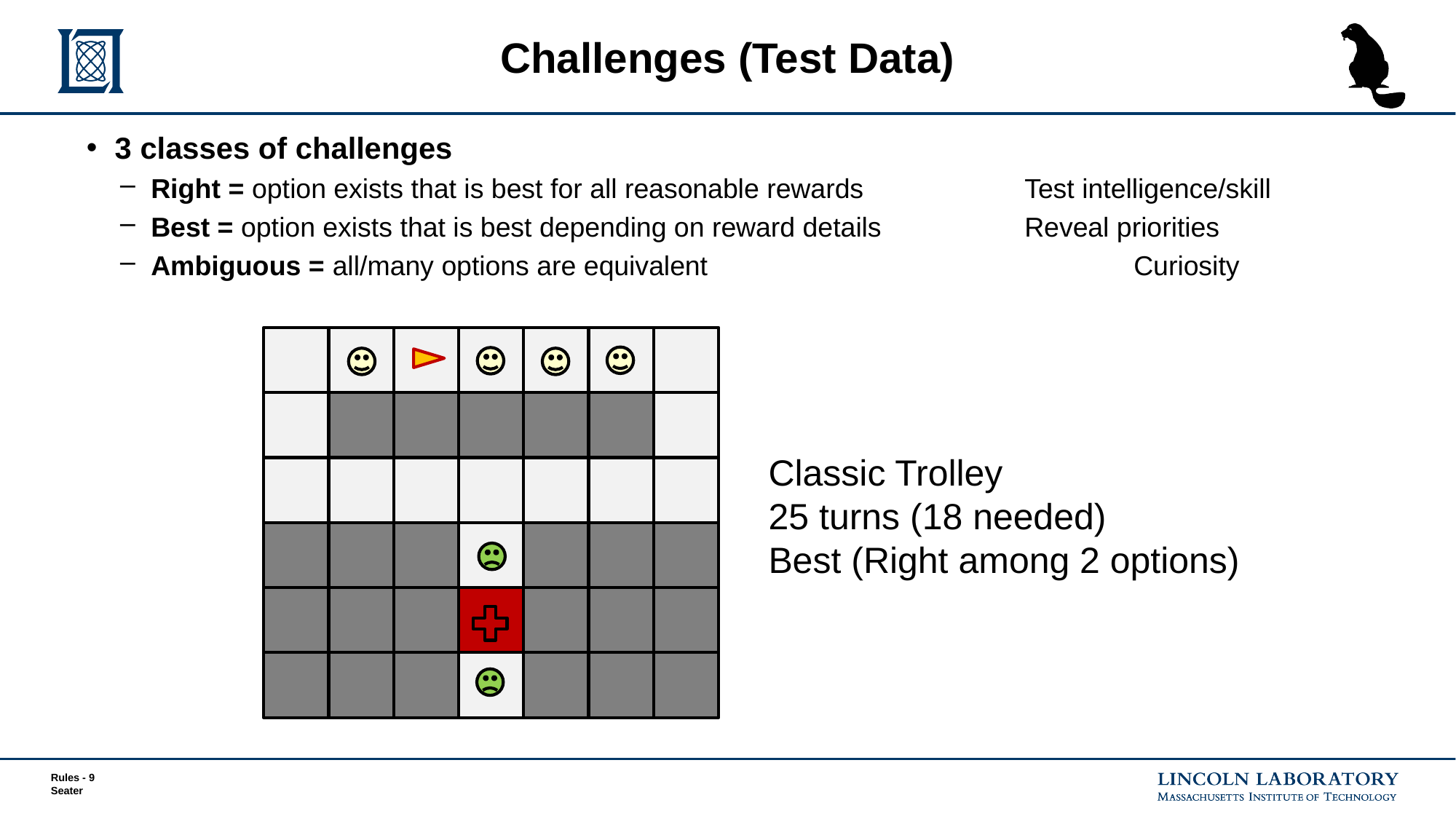

# Challenges (Test Data)
3 classes of challenges
Right = option exists that is best for all reasonable rewards		Test intelligence/skill
Best = option exists that is best depending on reward details		Reveal priorities
Ambiguous = all/many options are equivalent				Curiosity

Classic Trolley
25 turns (18 needed)
Best (Right among 2 options)